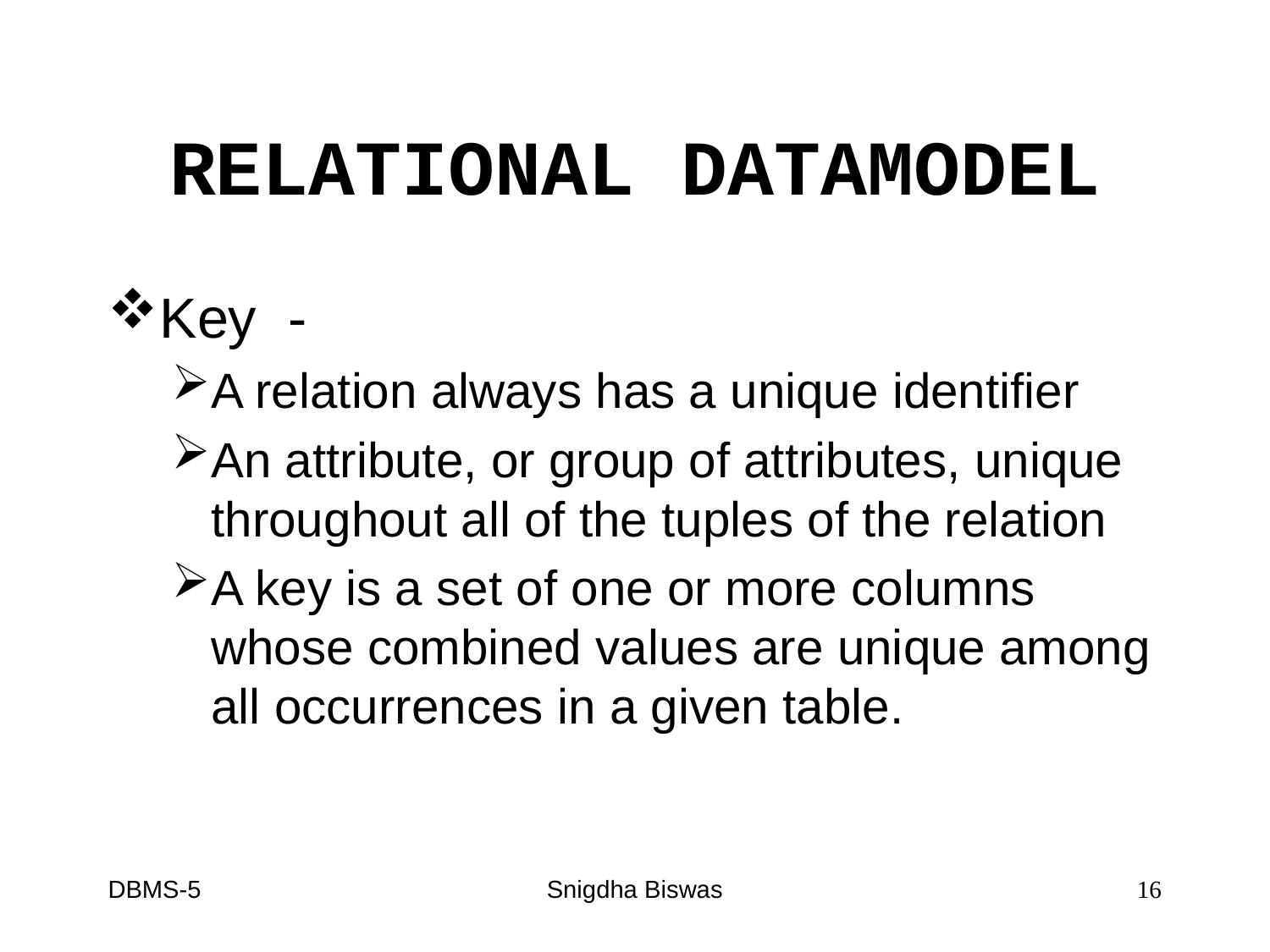

# RELATIONAL DATAMODEL
Key  -
A relation always has a unique identifier
An attribute, or group of attributes, unique throughout all of the tuples of the relation
A key is a set of one or more columns whose combined values are unique among all occurrences in a given table.
DBMS-5
Snigdha Biswas
16